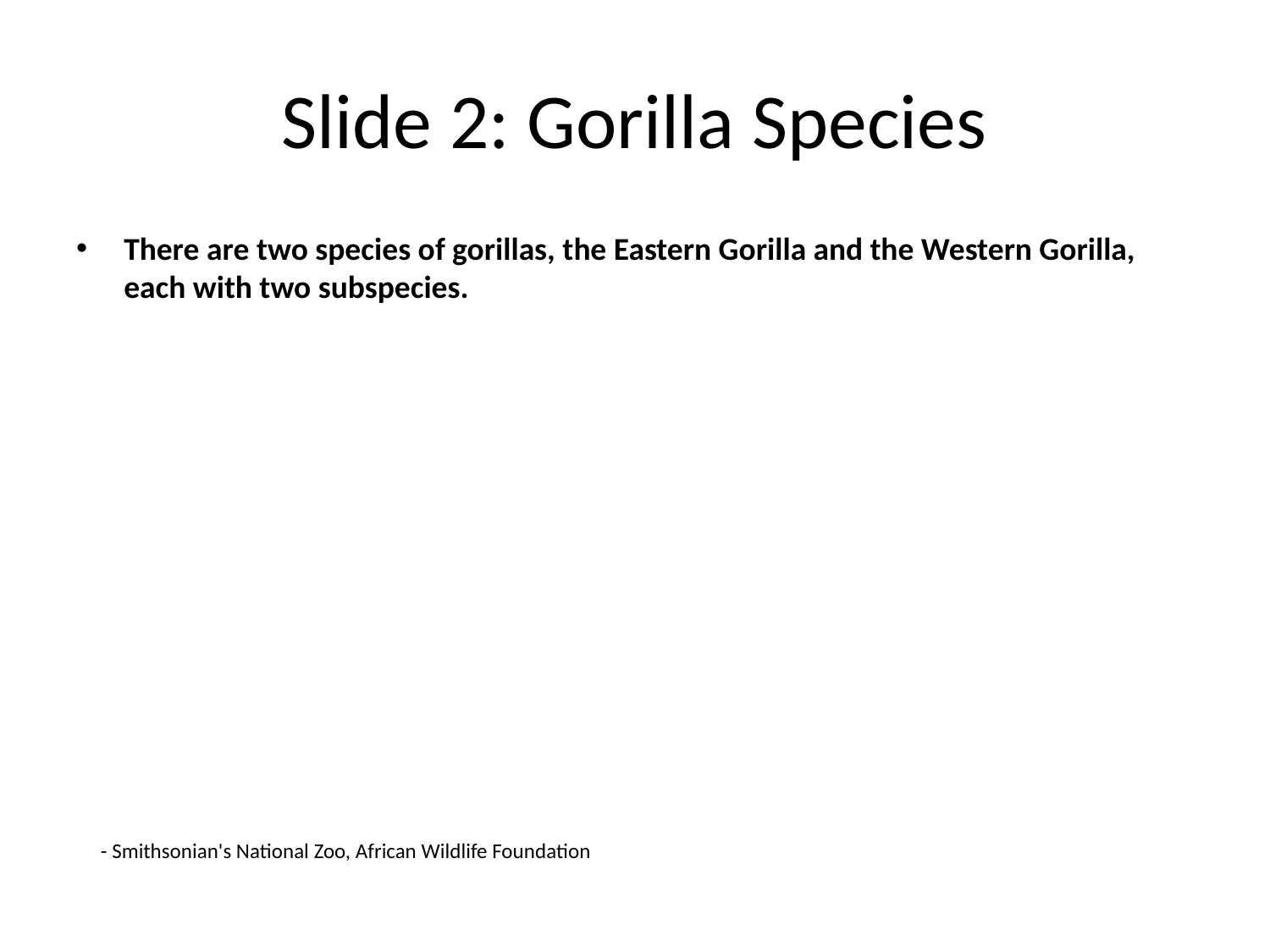

# Slide 2: Gorilla Species
There are two species of gorillas, the Eastern Gorilla and the Western Gorilla, each with two subspecies.

- Smithsonian's National Zoo, African Wildlife Foundation